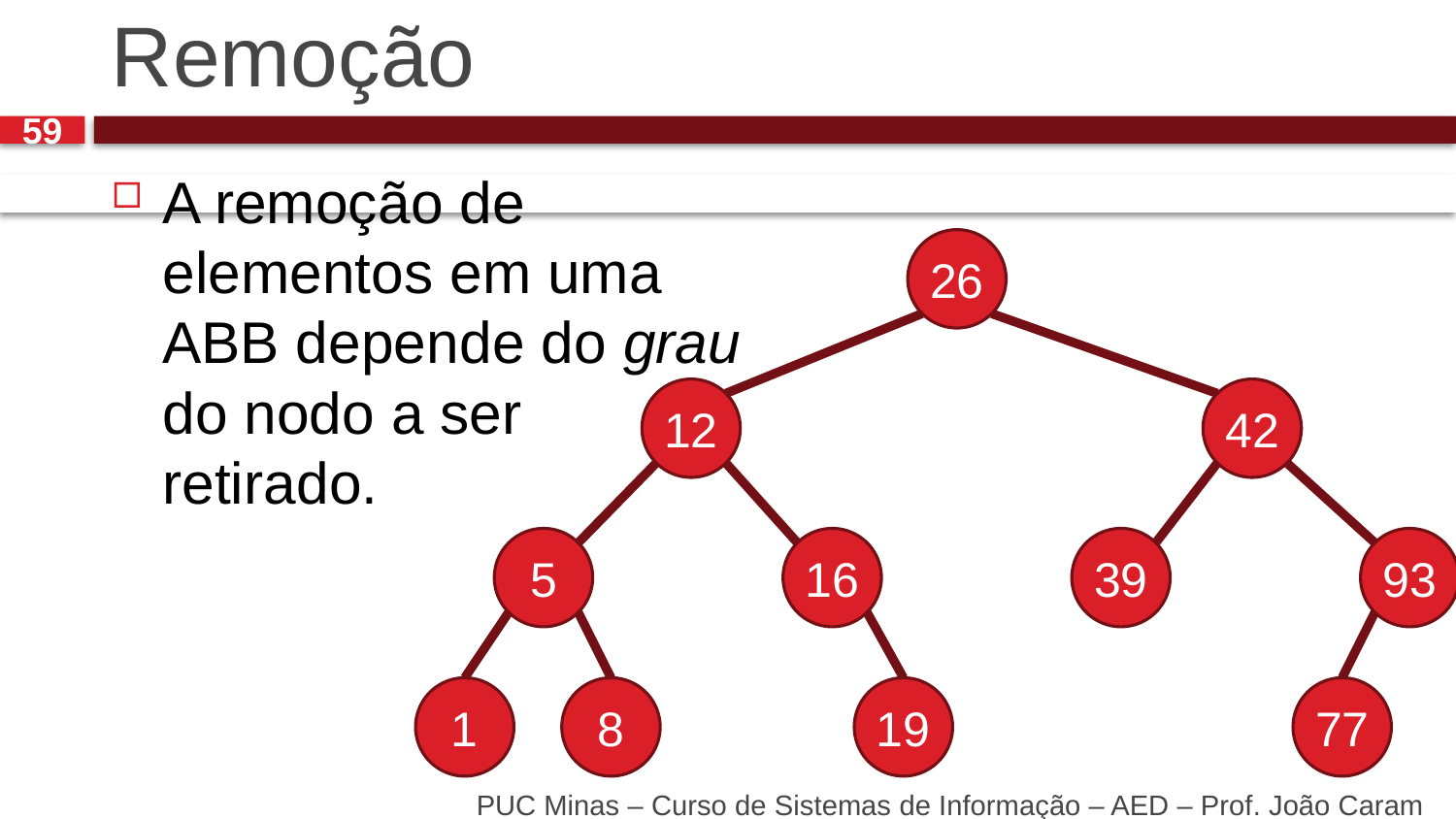

# Remoção
59
A remoção de elementos em uma ABB depende do grau do nodo a ser retirado.

26
12
42
5
16
39
93
1
8
19
77
PUC Minas – Curso de Sistemas de Informação – AED – Prof. João Caram